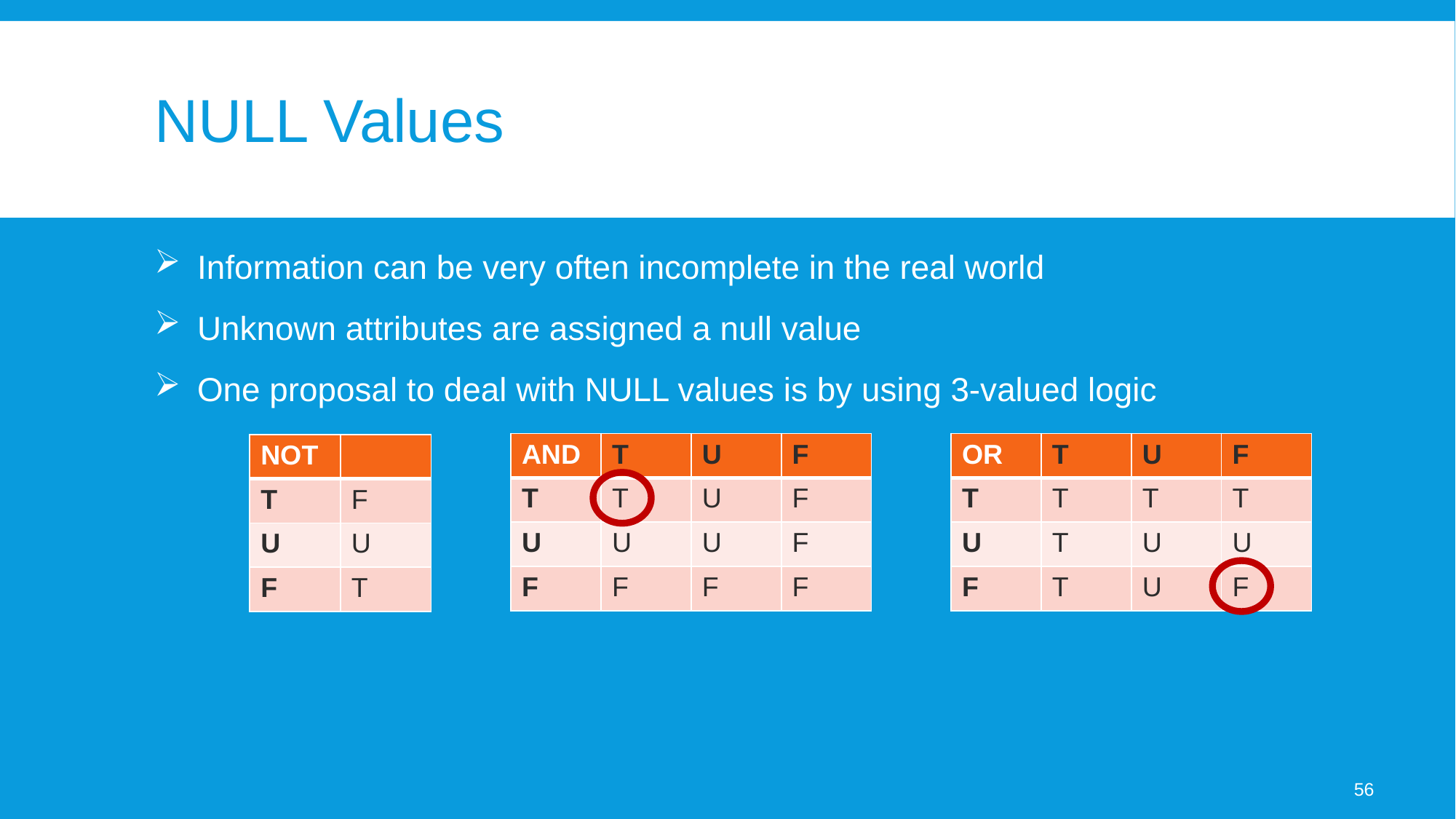

# NULL Values
Information can be very often incomplete in the real world
Unknown attributes are assigned a null value
One proposal to deal with NULL values is by using 3-valued logic
| AND | T | U | F |
| --- | --- | --- | --- |
| T | T | U | F |
| U | U | U | F |
| F | F | F | F |
| OR | T | U | F |
| --- | --- | --- | --- |
| T | T | T | T |
| U | T | U | U |
| F | T | U | F |
| NOT |  |
| --- | --- |
| T | F |
| U | U |
| F | T |

56